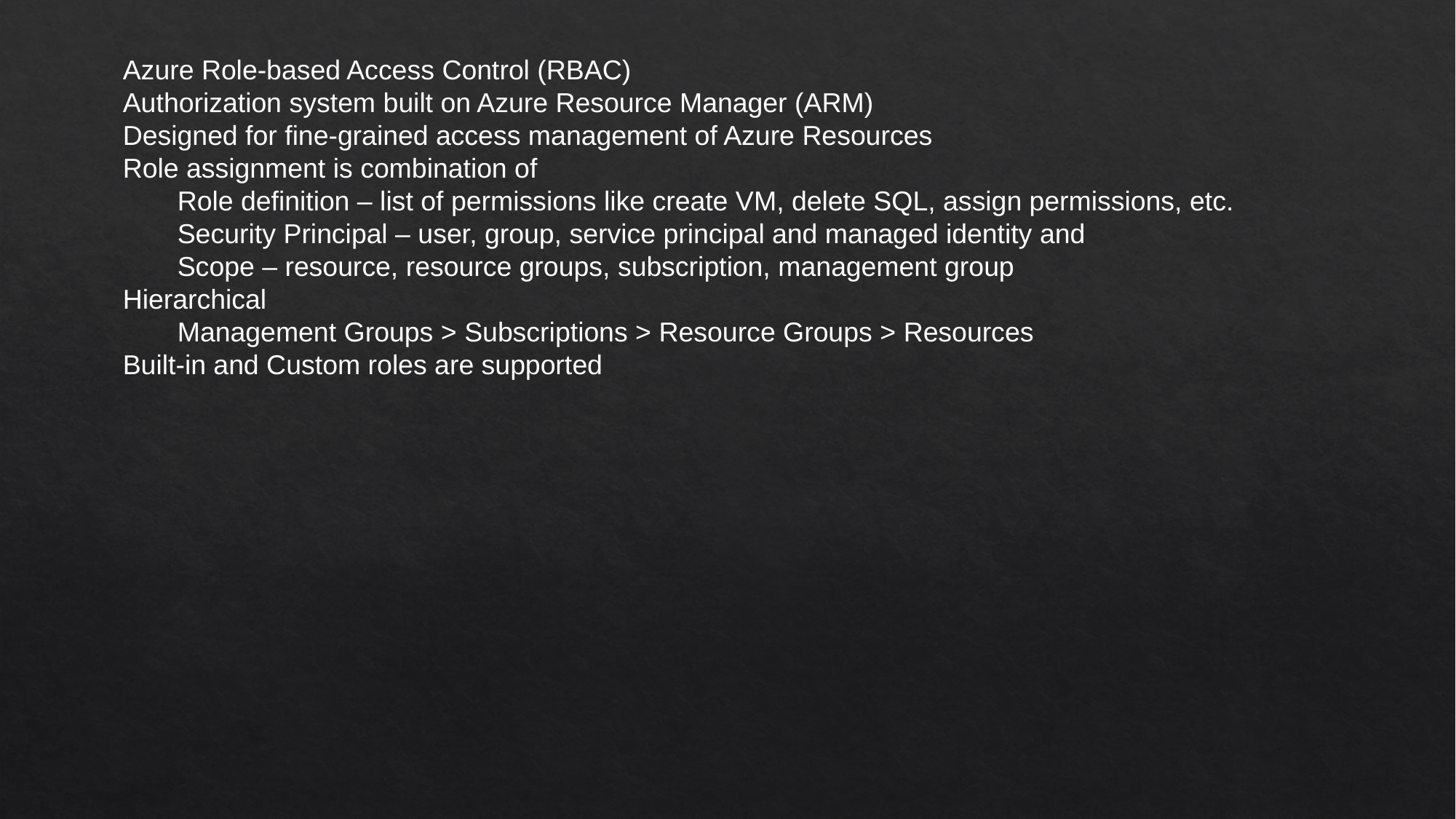

Azure Role-based Access Control (RBAC)
Authorization system built on Azure Resource Manager (ARM)
Designed for fine-grained access management of Azure Resources
Role assignment is combination of
Role definition – list of permissions like create VM, delete SQL, assign permissions, etc.
Security Principal – user, group, service principal and managed identity and
Scope – resource, resource groups, subscription, management group
Hierarchical
Management Groups > Subscriptions > Resource Groups > Resources
Built-in and Custom roles are supported